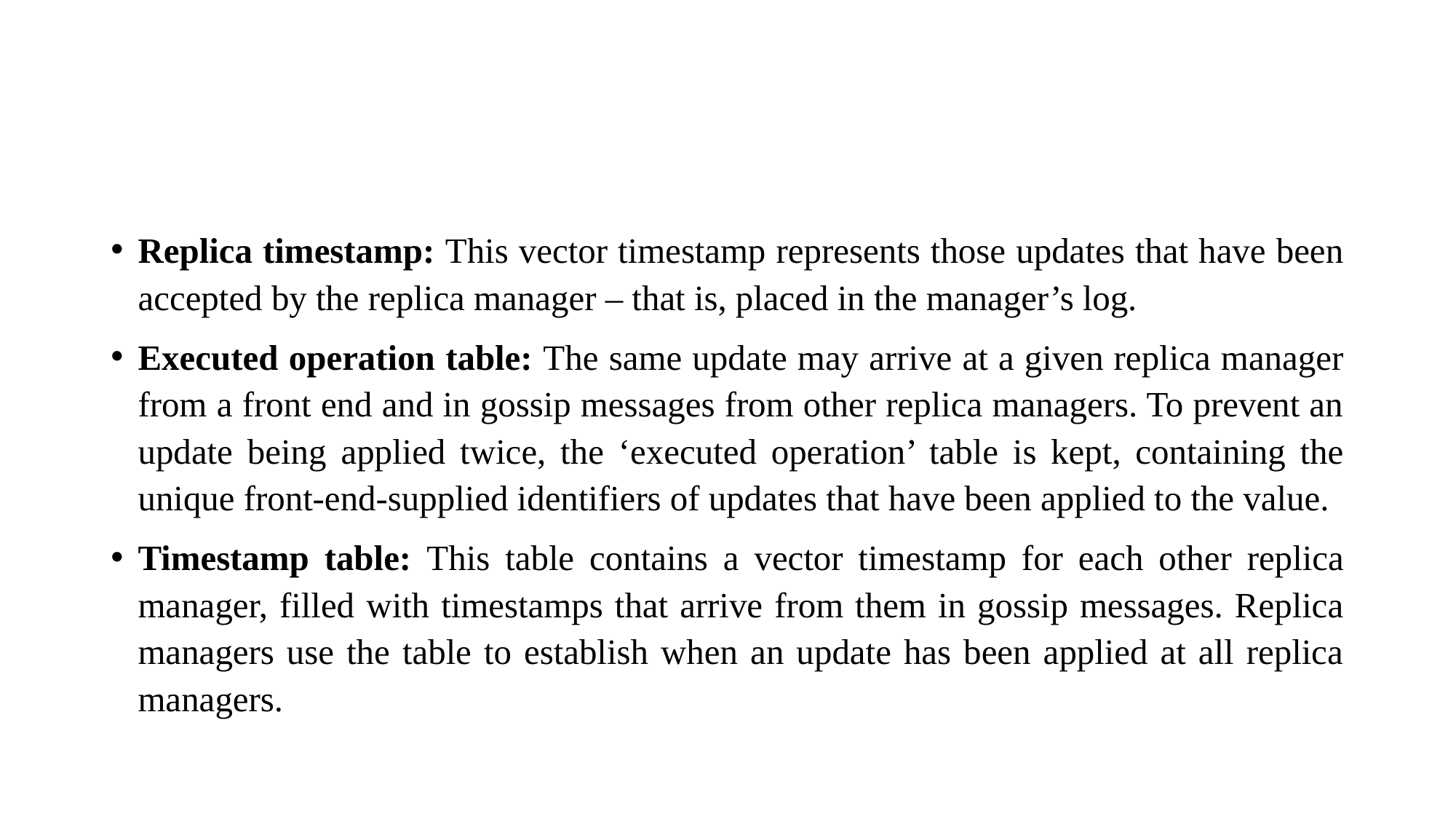

#
Replica timestamp: This vector timestamp represents those updates that have been accepted by the replica manager – that is, placed in the manager’s log.
Executed operation table: The same update may arrive at a given replica manager from a front end and in gossip messages from other replica managers. To prevent an update being applied twice, the ‘executed operation’ table is kept, containing the unique front-end-supplied identifiers of updates that have been applied to the value.
Timestamp table: This table contains a vector timestamp for each other replica manager, filled with timestamps that arrive from them in gossip messages. Replica managers use the table to establish when an update has been applied at all replica managers.